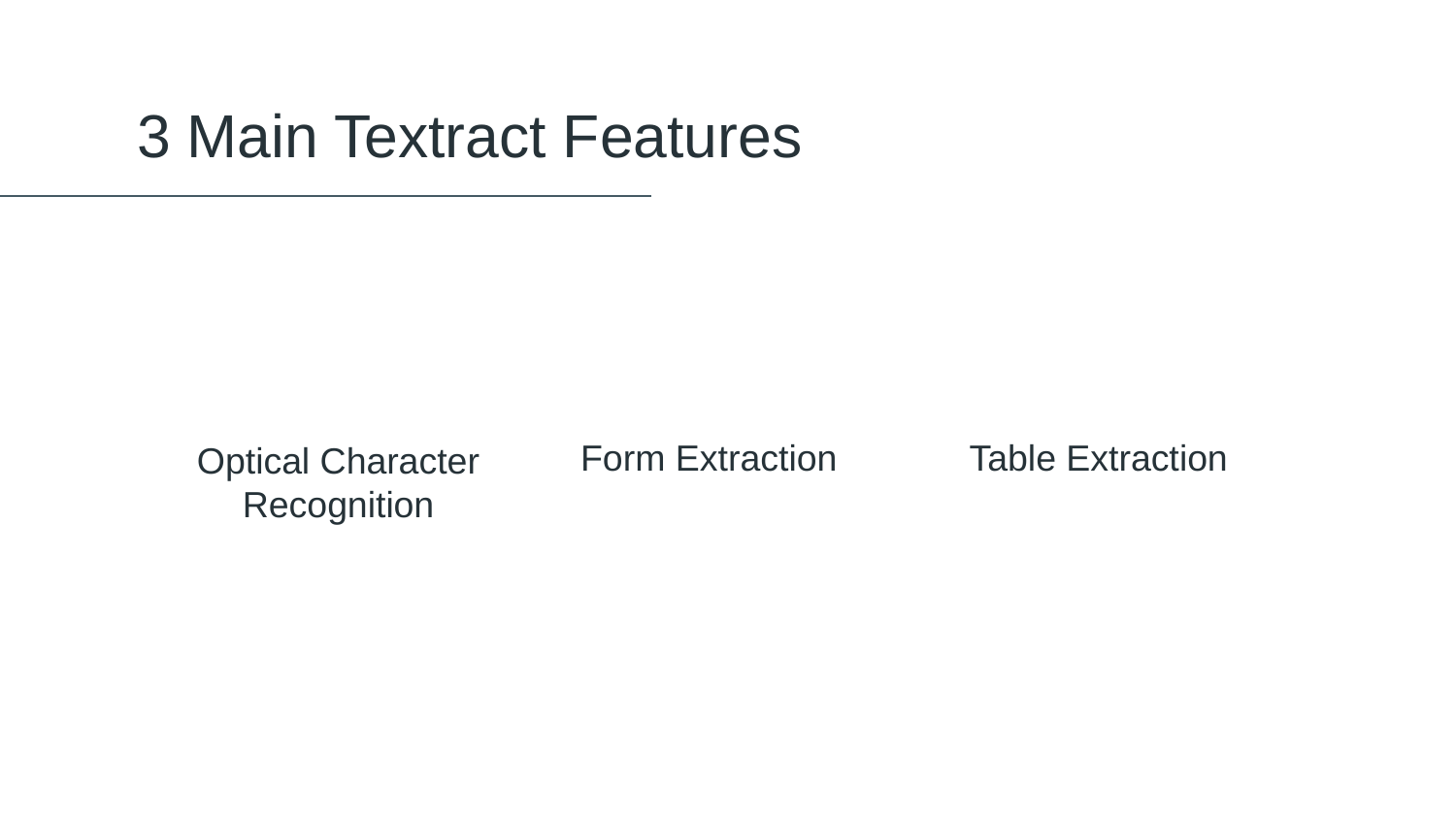

3 Main Textract Features
Form Extraction
Table Extraction
# Optical Character Recognition